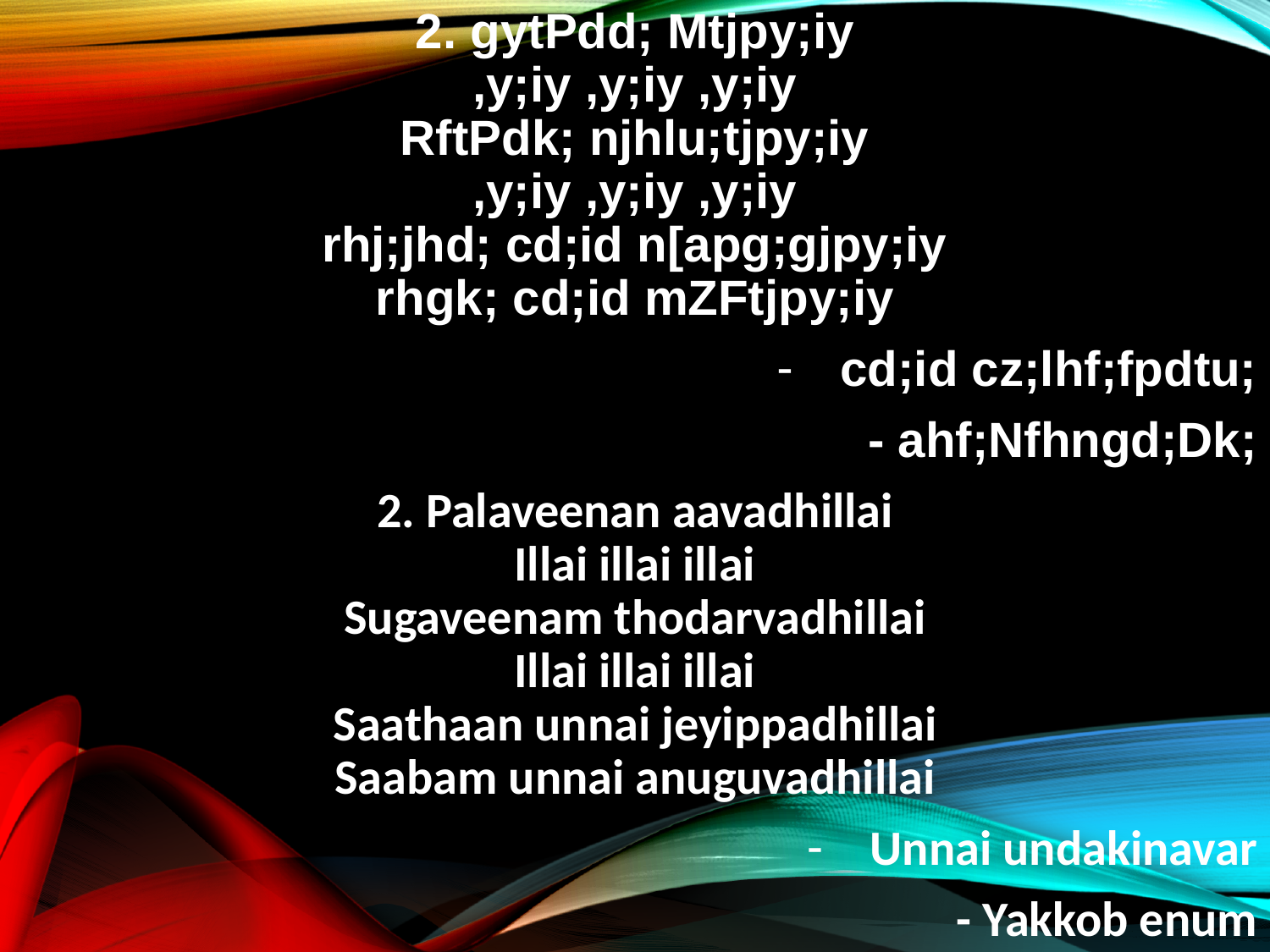

2. gytPdd; Mtjpy;iy
,y;iy ,y;iy ,y;iy
RftPdk; njhlu;tjpy;iy
,y;iy ,y;iy ,y;iy
rhj;jhd; cd;id n[apg;gjpy;iy
rhgk; cd;id mZFtjpy;iy
cd;id cz;lhf;fpdtu;
- ahf;Nfhngd;Dk;
2. Palaveenan aavadhillai
Illai illai illai
Sugaveenam thodarvadhillai
Illai illai illai
Saathaan unnai jeyippadhillai
Saabam unnai anuguvadhillai
Unnai undakinavar
- Yakkob enum